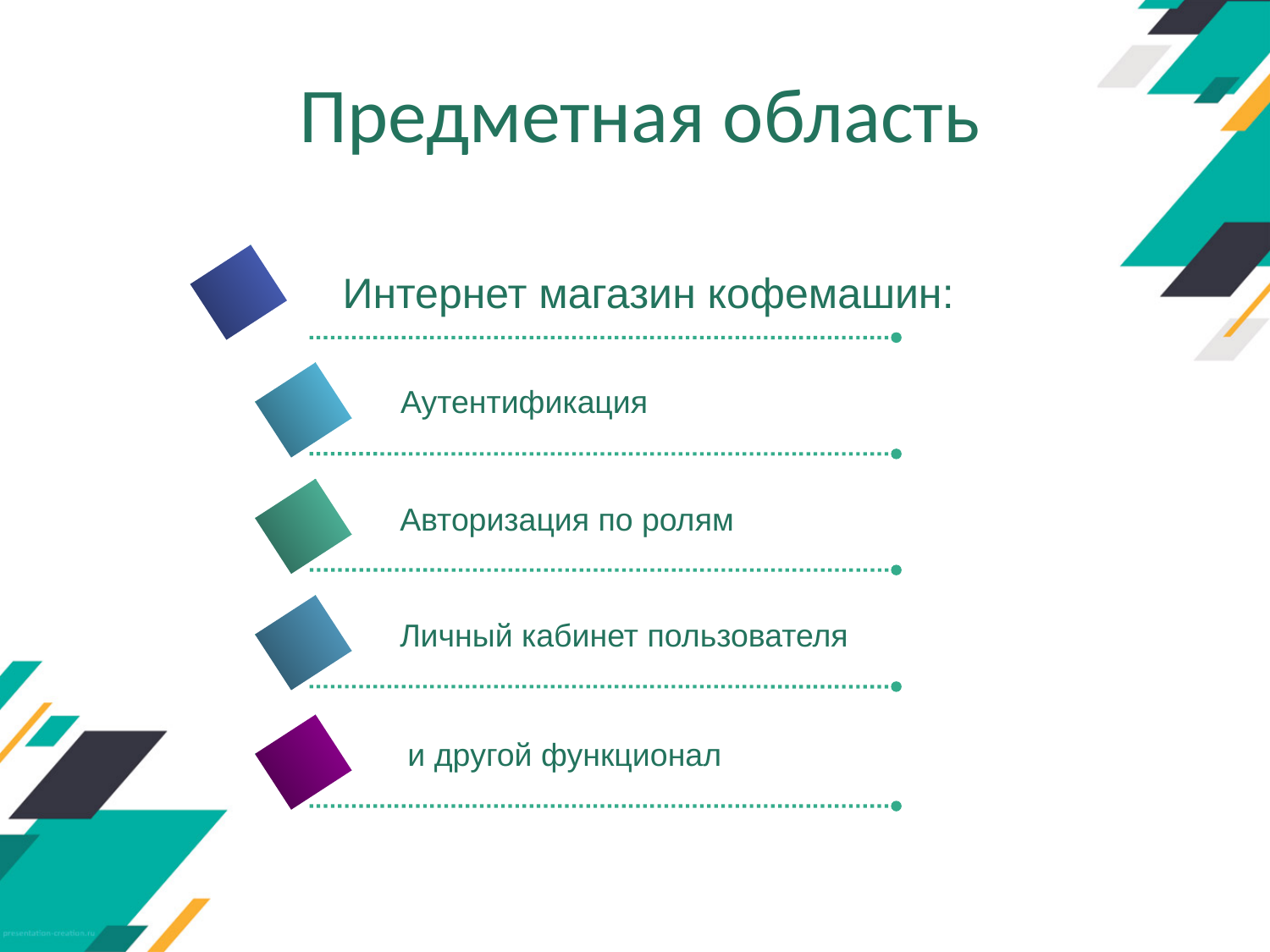

# Предметная область

Интернет магазин кофемашин:

Аутентификация

Авторизация по ролям

Личный кабинет пользователя

 и другой функционал